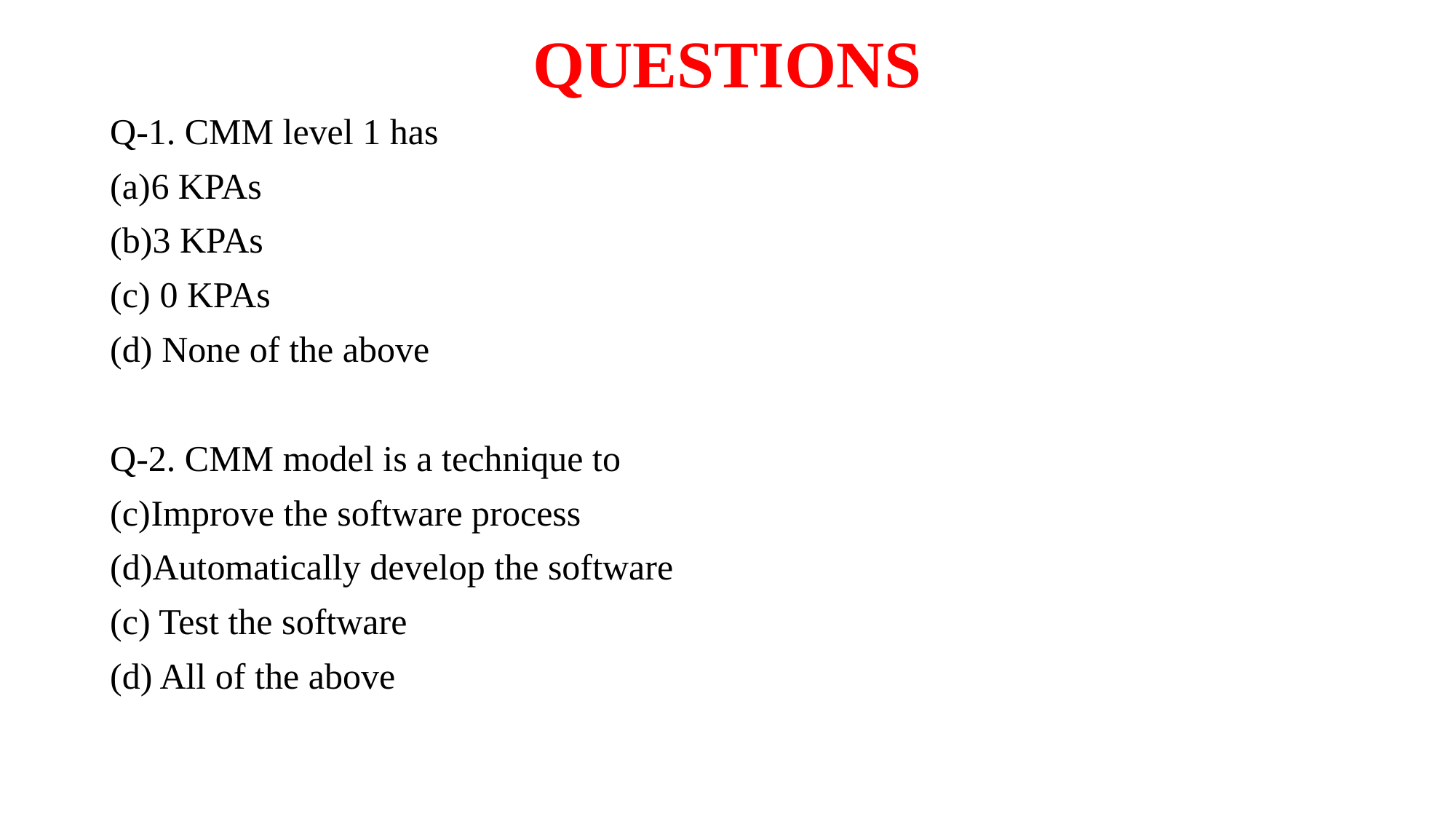

# QUESTIONS
Q-1. CMM level 1 has
6 KPAs
3 KPAs
(c) 0 KPAs
(d) None of the above

Q-2. CMM model is a technique to
Improve the software process
Automatically develop the software
(c) Test the software
(d) All of the above